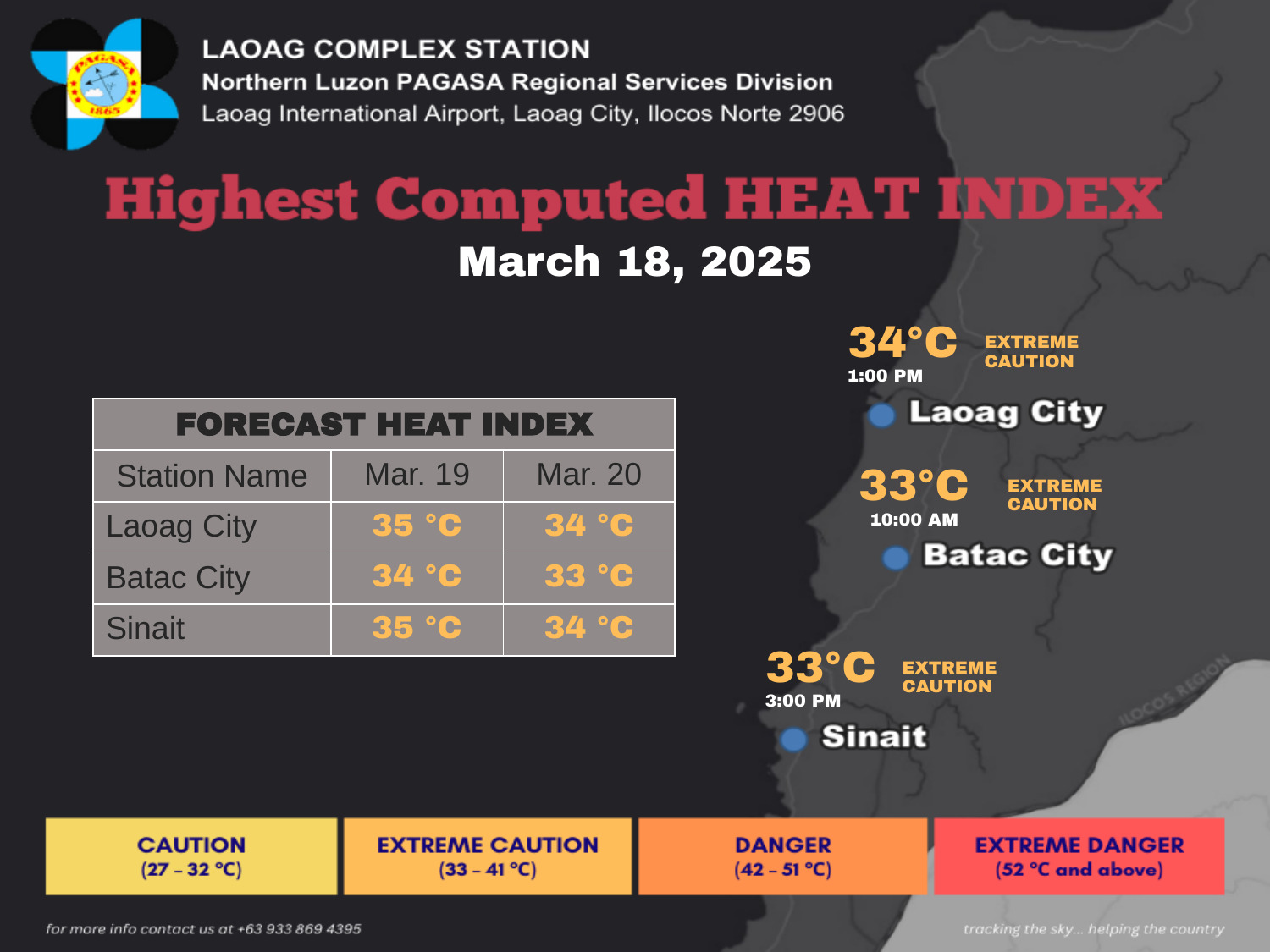

| March 18, 2025 |
| --- |
| 34°C 1:00 PM | EXTREME CAUTION |
| --- | --- |
| FORECAST HEAT INDEX |  |  |
| --- | --- | --- |
| Station Name | Mar. 19 | Mar. 20 |
| Laoag City | 35 °C | 34 °C |
| Batac City | 34 °C | 33 °C |
| Sinait | 35 °C | 34 °C |
| 33°C 10:00 AM | EXTREME CAUTION |
| --- | --- |
| 33°C 3:00 PM | EXTREME CAUTION |
| --- | --- |